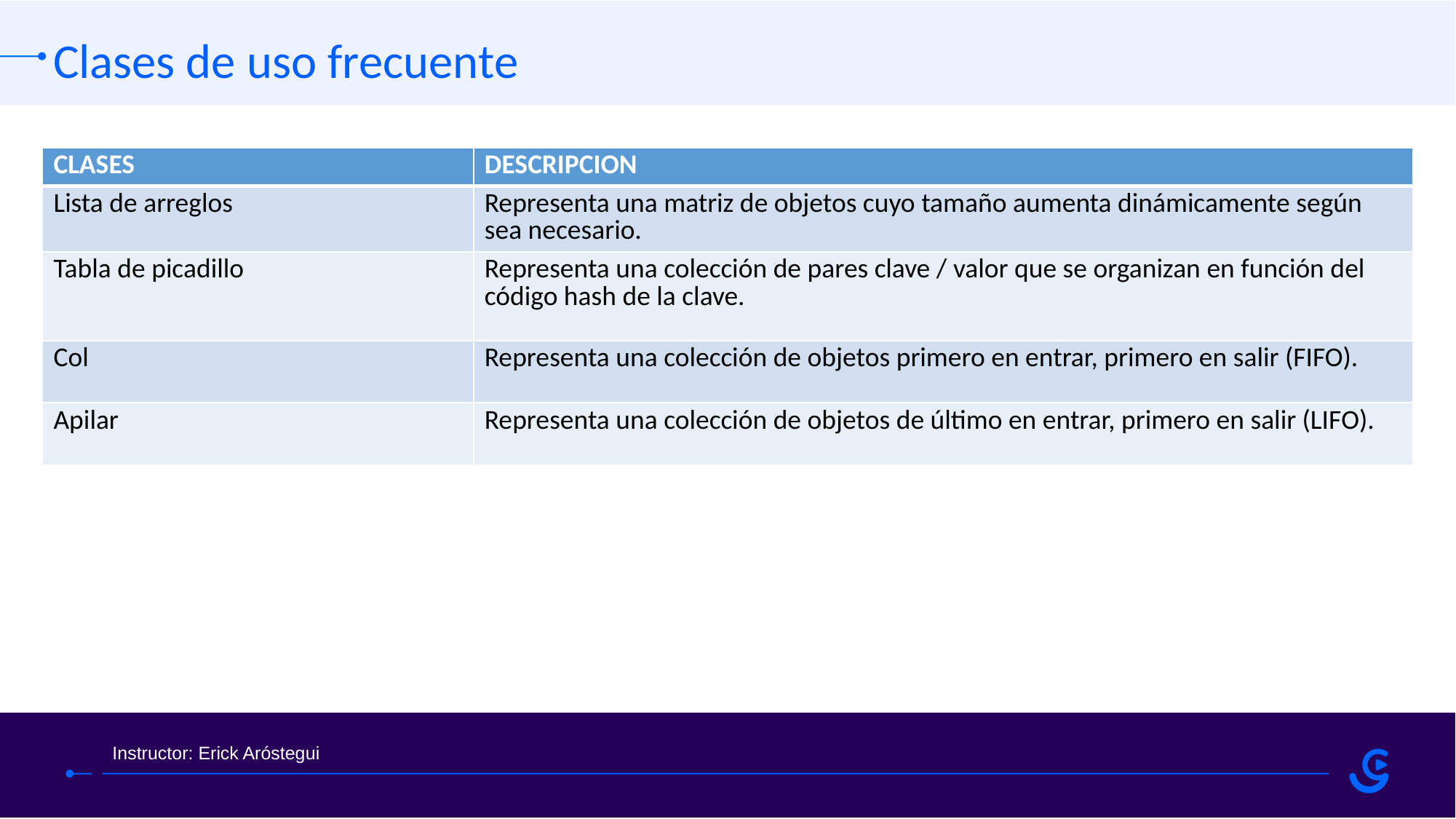

Clases de uso frecuente
| CLASES | DESCRIPCION |
| --- | --- |
| Lista de arreglos | Representa una matriz de objetos cuyo tamaño aumenta dinámicamente según sea necesario. |
| Tabla de picadillo | Representa una colección de pares clave / valor que se organizan en función del código hash de la clave. |
| Col | Representa una colección de objetos primero en entrar, primero en salir (FIFO). |
| Apilar | Representa una colección de objetos de último en entrar, primero en salir (LIFO). |